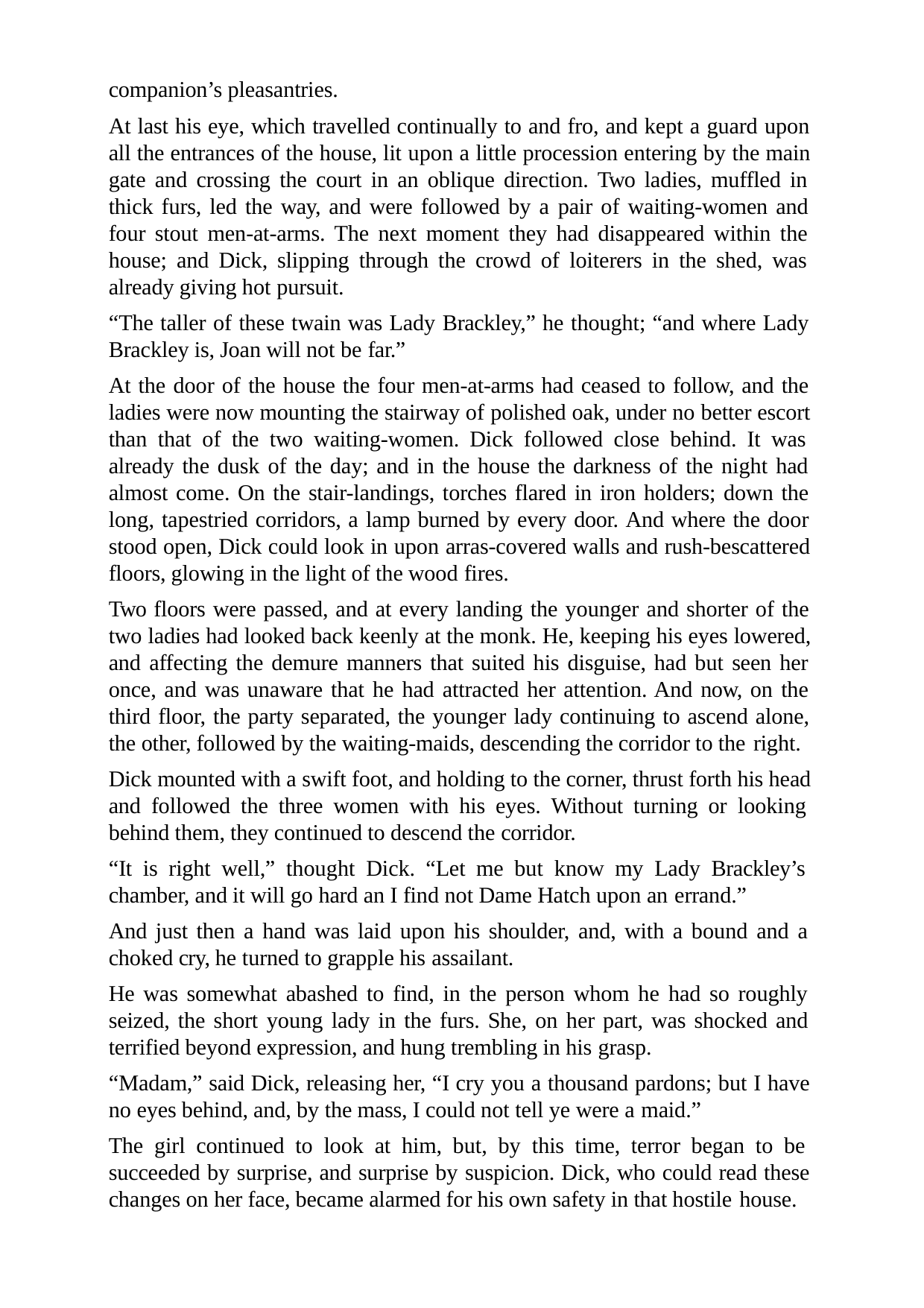

companion’s pleasantries.
At last his eye, which travelled continually to and fro, and kept a guard upon  all the entrances of the house, lit upon a little procession entering by the main  gate and crossing the court in an oblique direction. Two ladies, muffled in  thick furs, led the way, and were followed by a pair of waiting-women and  four stout men-at-arms. The next moment they had disappeared within the  house; and Dick, slipping through the crowd of loiterers in the shed, was  already giving hot pursuit.
“The taller of these twain was Lady Brackley,” he thought; “and where Lady  Brackley is, Joan will not be far.”
At the door of the house the four men-at-arms had ceased to follow, and the  ladies were now mounting the stairway of polished oak, under no better escort  than that of the two waiting-women. Dick followed close behind. It was  already the dusk of the day; and in the house the darkness of the night had  almost come. On the stair-landings, torches flared in iron holders; down the  long, tapestried corridors, a lamp burned by every door. And where the door  stood open, Dick could look in upon arras-covered walls and rush-bescattered  floors, glowing in the light of the wood fires.
Two floors were passed, and at every landing the younger and shorter of the  two ladies had looked back keenly at the monk. He, keeping his eyes lowered,  and affecting the demure manners that suited his disguise, had but seen her  once, and was unaware that he had attracted her attention. And now, on the  third floor, the party separated, the younger lady continuing to ascend alone,  the other, followed by the waiting-maids, descending the corridor to the right.
Dick mounted with a swift foot, and holding to the corner, thrust forth his head  and followed the three women with his eyes. Without turning or looking  behind them, they continued to descend the corridor.
“It is right well,” thought Dick. “Let me but know my Lady Brackley’s  chamber, and it will go hard an I find not Dame Hatch upon an errand.”
And just then a hand was laid upon his shoulder, and, with a bound and a  choked cry, he turned to grapple his assailant.
He was somewhat abashed to find, in the person whom he had so roughly  seized, the short young lady in the furs. She, on her part, was shocked and  terrified beyond expression, and hung trembling in his grasp.
“Madam,” said Dick, releasing her, “I cry you a thousand pardons; but I have  no eyes behind, and, by the mass, I could not tell ye were a maid.”
The girl continued to look at him, but, by this time, terror began to be  succeeded by surprise, and surprise by suspicion. Dick, who could read these  changes on her face, became alarmed for his own safety in that hostile house.